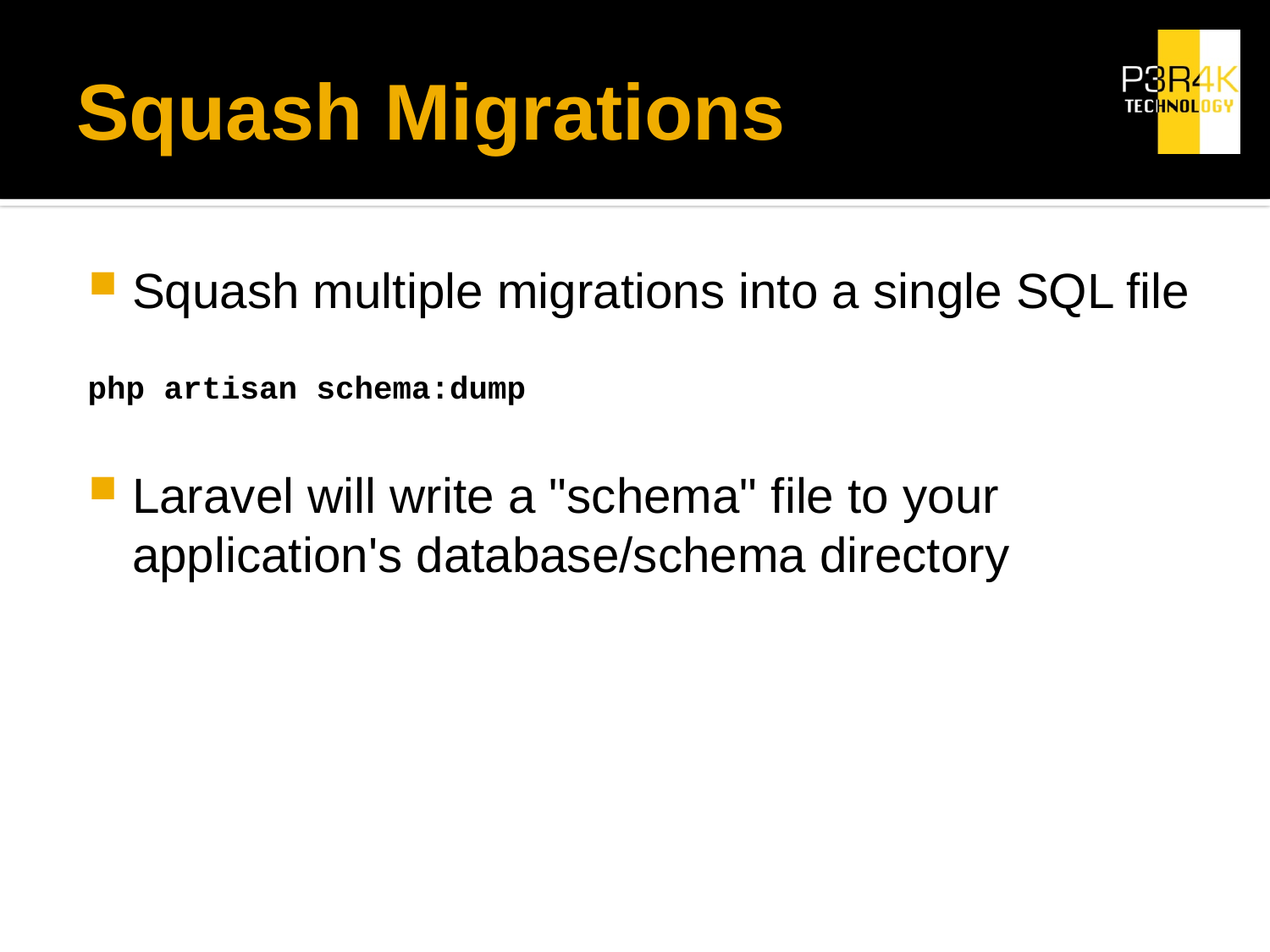

# Squash Migrations
Squash multiple migrations into a single SQL file

php artisan schema:dump

Laravel will write a "schema" file to your application's database/schema directory